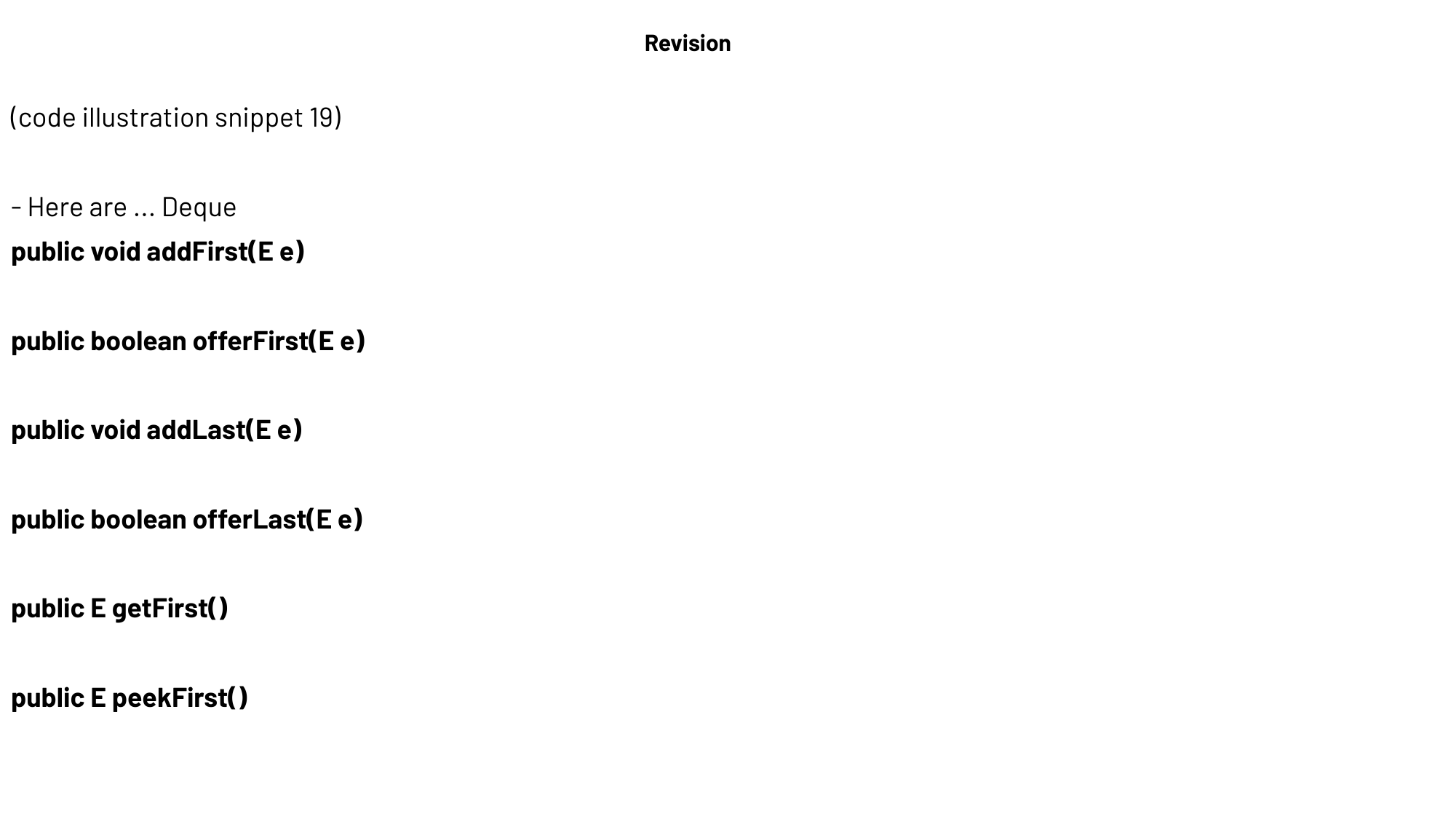

Revision
(code illustration snippet 19)

- Here are ... Deque
﻿public void addFirst(E e)

public boolean offerFirst(E e)

﻿public void addLast(E e)

public boolean offerLast(E e)

﻿public E getFirst()

public E peekFirst()